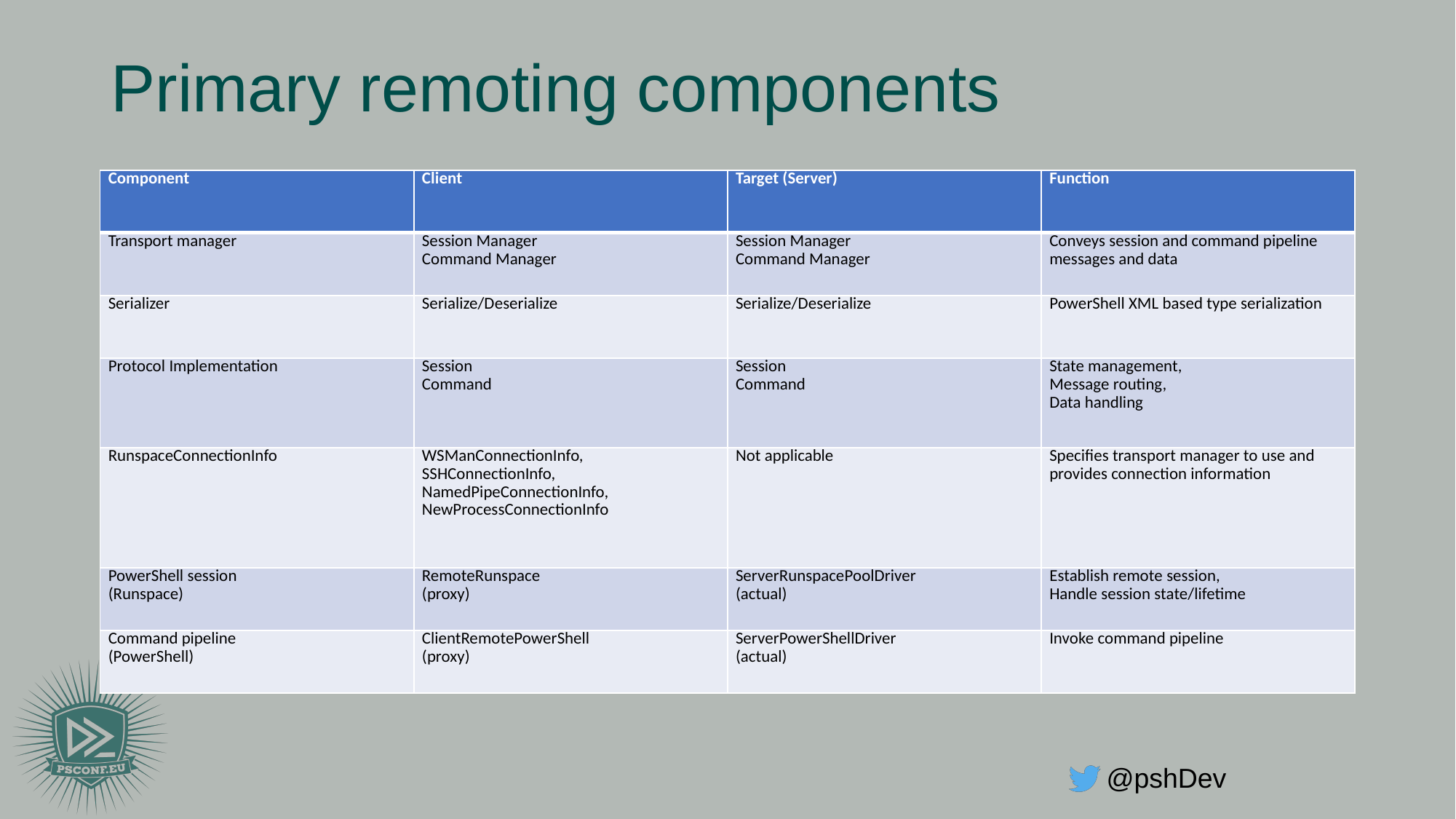

# Primary remoting components
| Component | Client | Target (Server) | Function |
| --- | --- | --- | --- |
| Transport manager | Session Manager Command Manager | Session Manager Command Manager | Conveys session and command pipeline messages and data |
| Serializer | Serialize/Deserialize | Serialize/Deserialize | PowerShell XML based type serialization |
| Protocol Implementation | Session Command | Session Command | State management, Message routing, Data handling |
| RunspaceConnectionInfo | WSManConnectionInfo, SSHConnectionInfo, NamedPipeConnectionInfo, NewProcessConnectionInfo | Not applicable | Specifies transport manager to use and provides connection information |
| PowerShell session (Runspace) | RemoteRunspace (proxy) | ServerRunspacePoolDriver (actual) | Establish remote session, Handle session state/lifetime |
| Command pipeline (PowerShell) | ClientRemotePowerShell (proxy) | ServerPowerShellDriver (actual) | Invoke command pipeline |
@pshDev